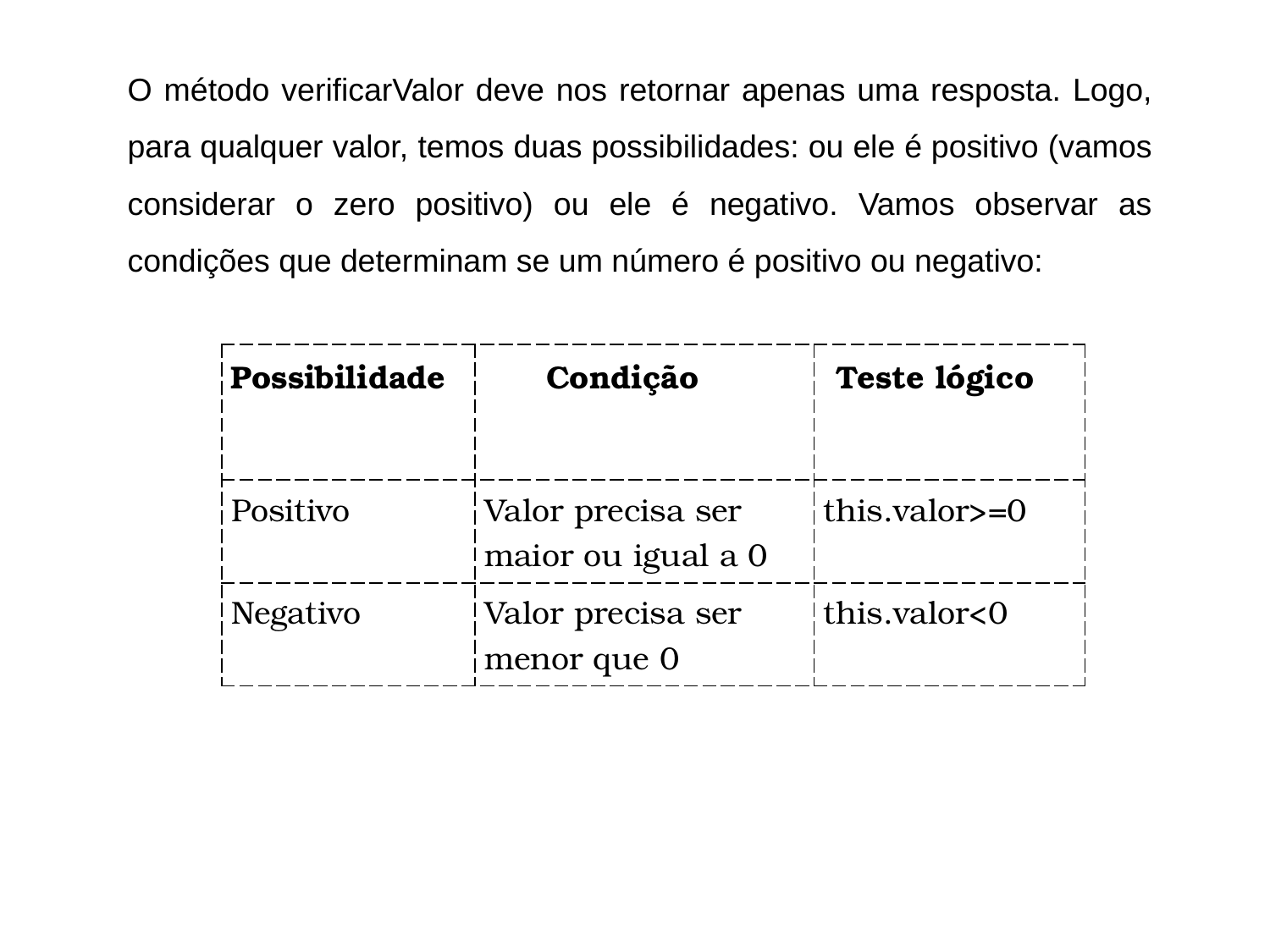

O método verificarValor deve nos retornar apenas uma resposta. Logo, para qualquer valor, temos duas possibilidades: ou ele é positivo (vamos considerar o zero positivo) ou ele é negativo. Vamos observar as condições que determinam se um número é positivo ou negativo:
| Possibilidade | Condição | Teste lógico |
| --- | --- | --- |
| Positivo | Valor precisa ser maior ou igual a 0 | this.valor>=0 |
| Negativo | Valor precisa ser menor que 0 | this.valor<0 |